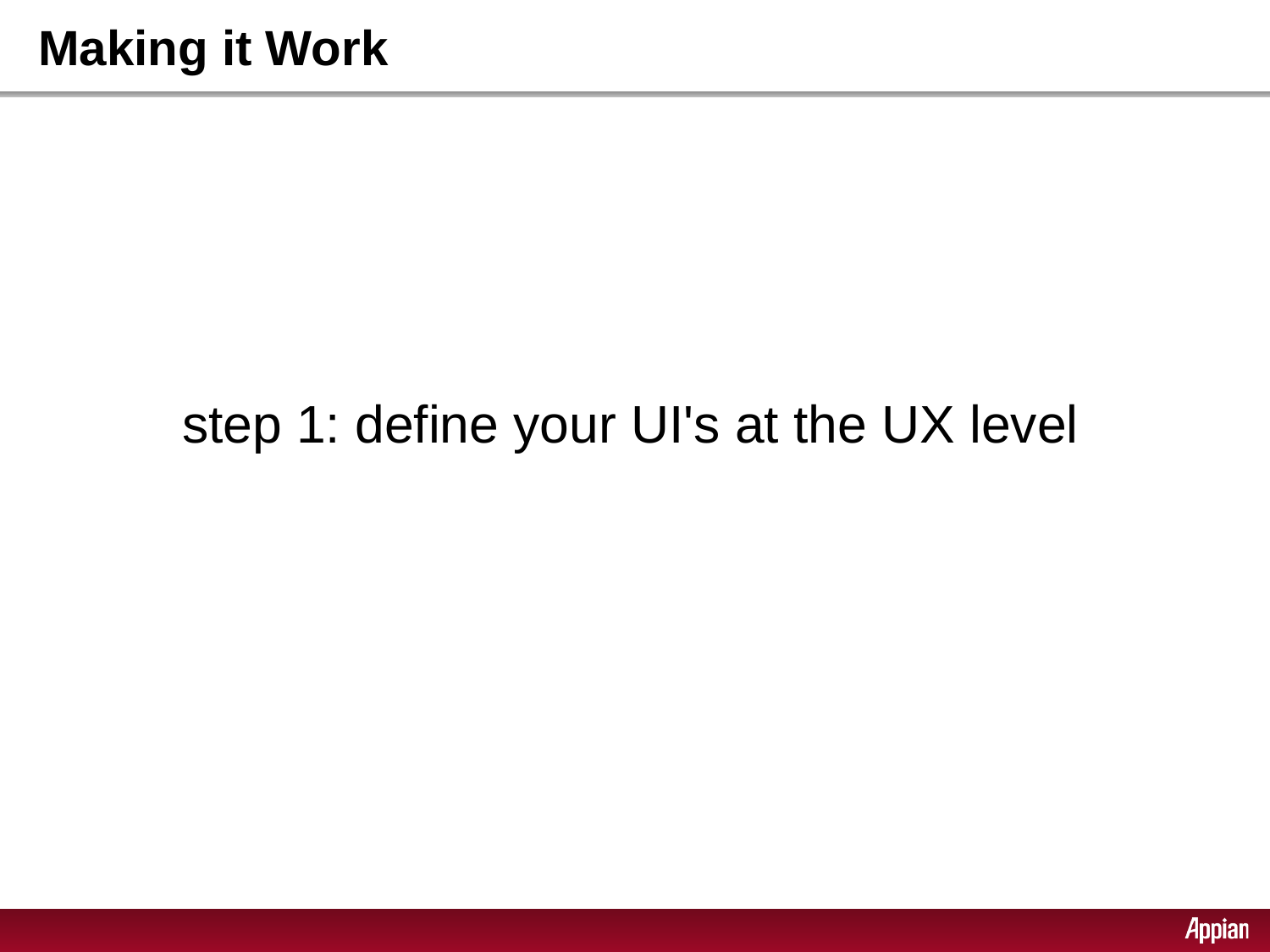

# Making it Work
step 1: define your UI's at the UX level